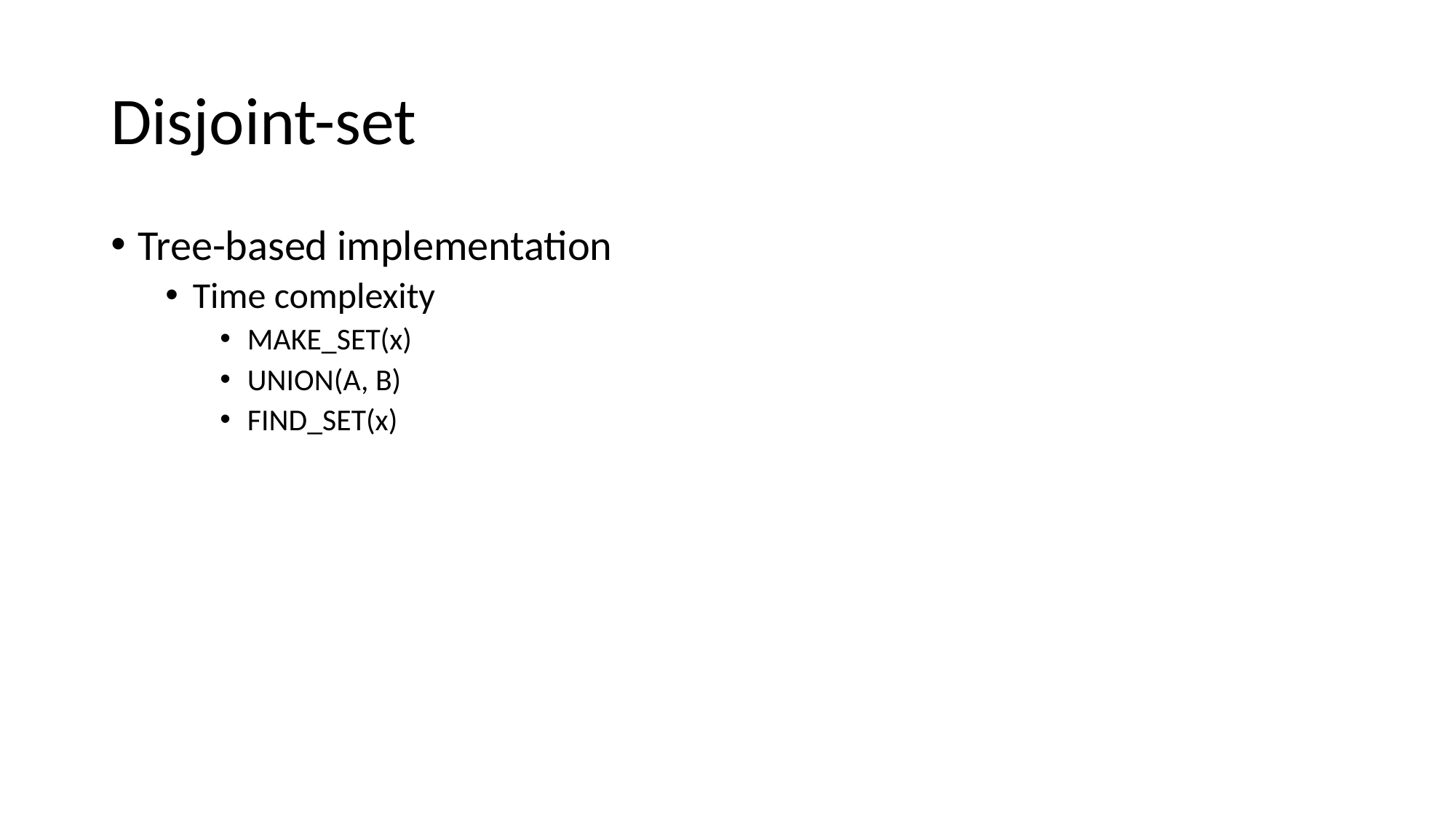

# Disjoint-set
Tree-based implementation
Time complexity
MAKE_SET(x)
UNION(A, B)
FIND_SET(x)